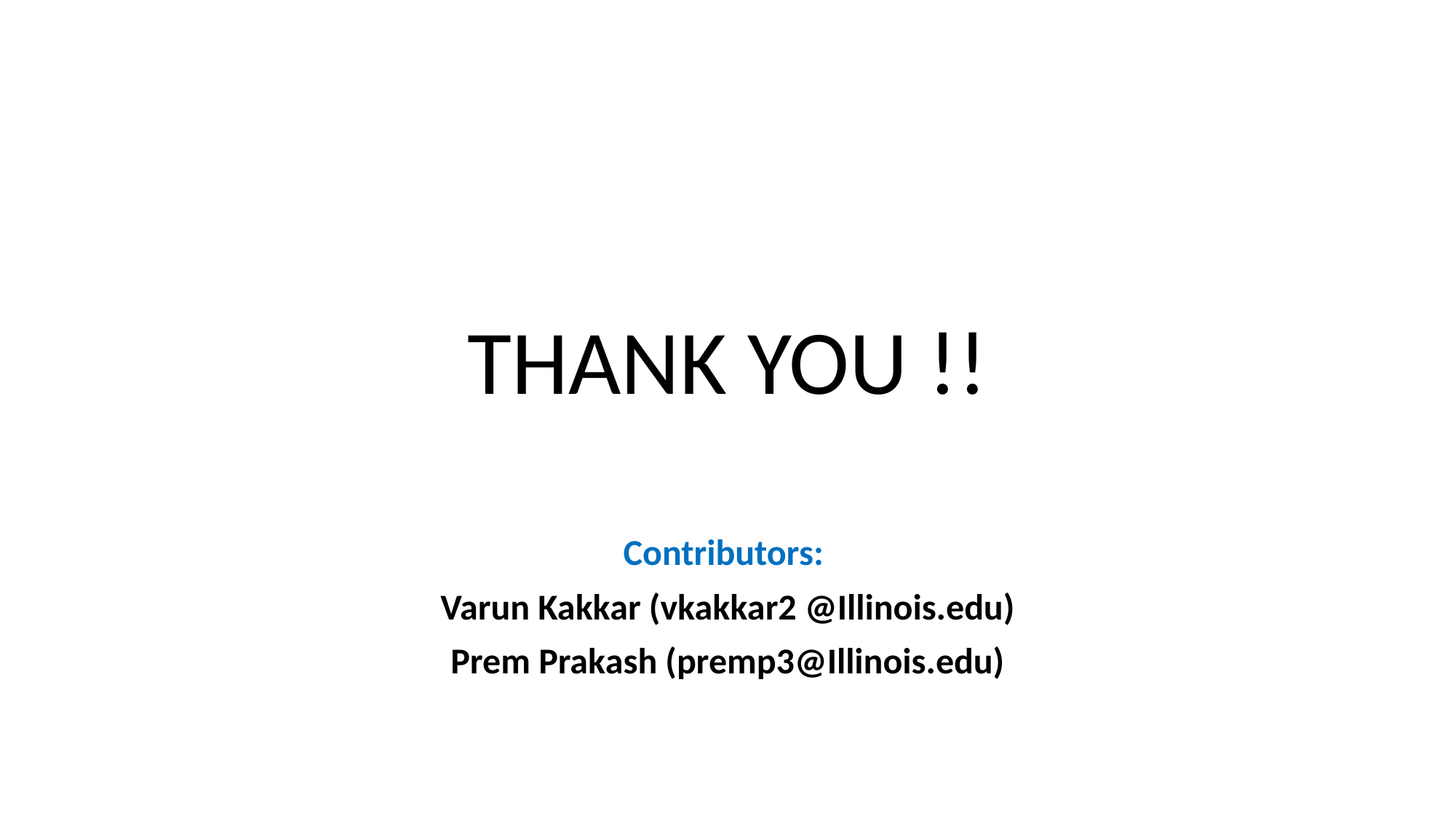

# THANK YOU !!
Contributors:
Varun Kakkar (vkakkar2 @Illinois.edu)
Prem Prakash (premp3@Illinois.edu)